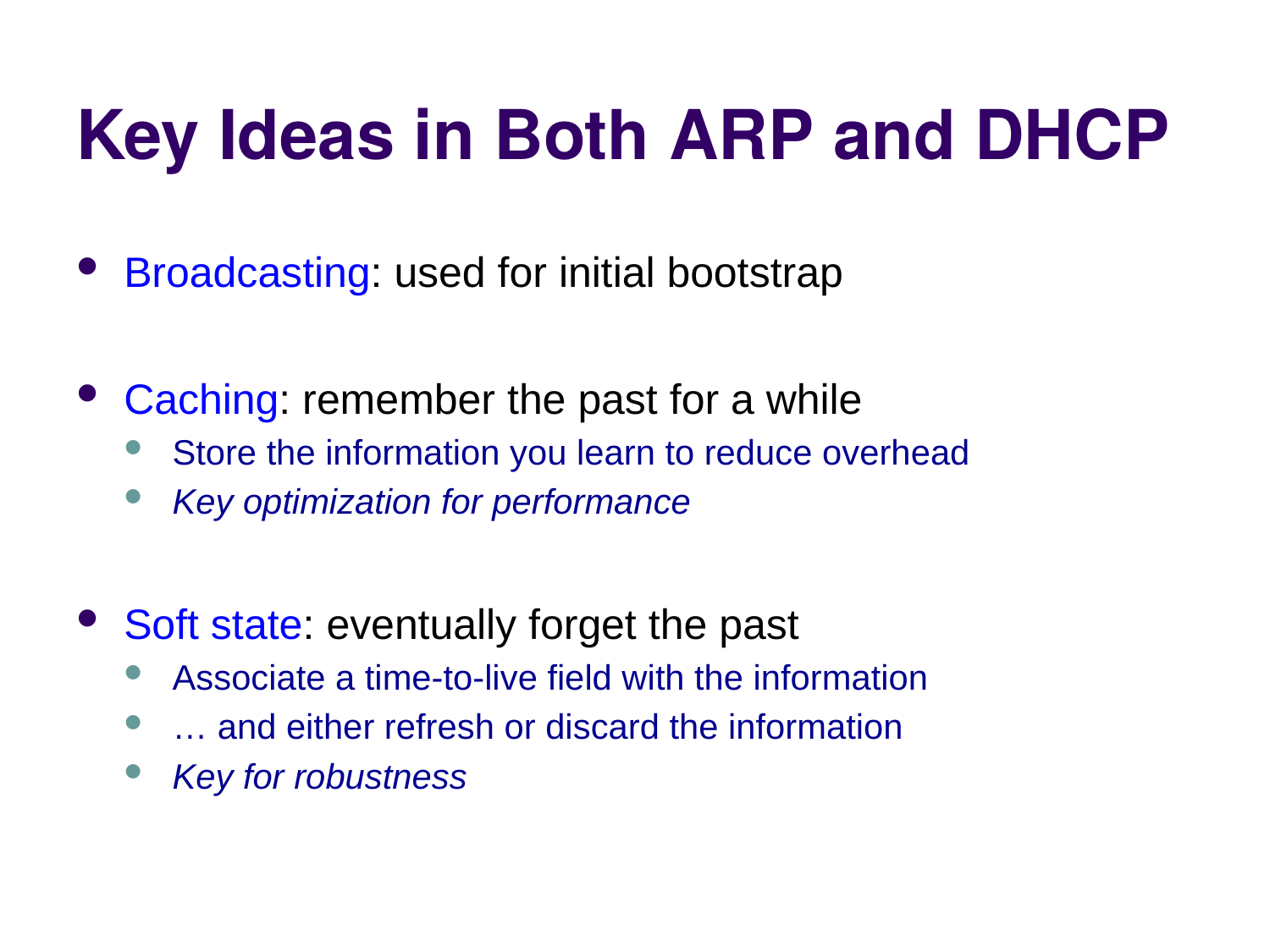

# Key Ideas in Both ARP and DHCP
Broadcasting: used for initial bootstrap

Caching: remember the past for a while
Store the information you learn to reduce overhead
Key optimization for performance

Soft state: eventually forget the past
Associate a time-to-live field with the information
… and either refresh or discard the information
Key for robustness